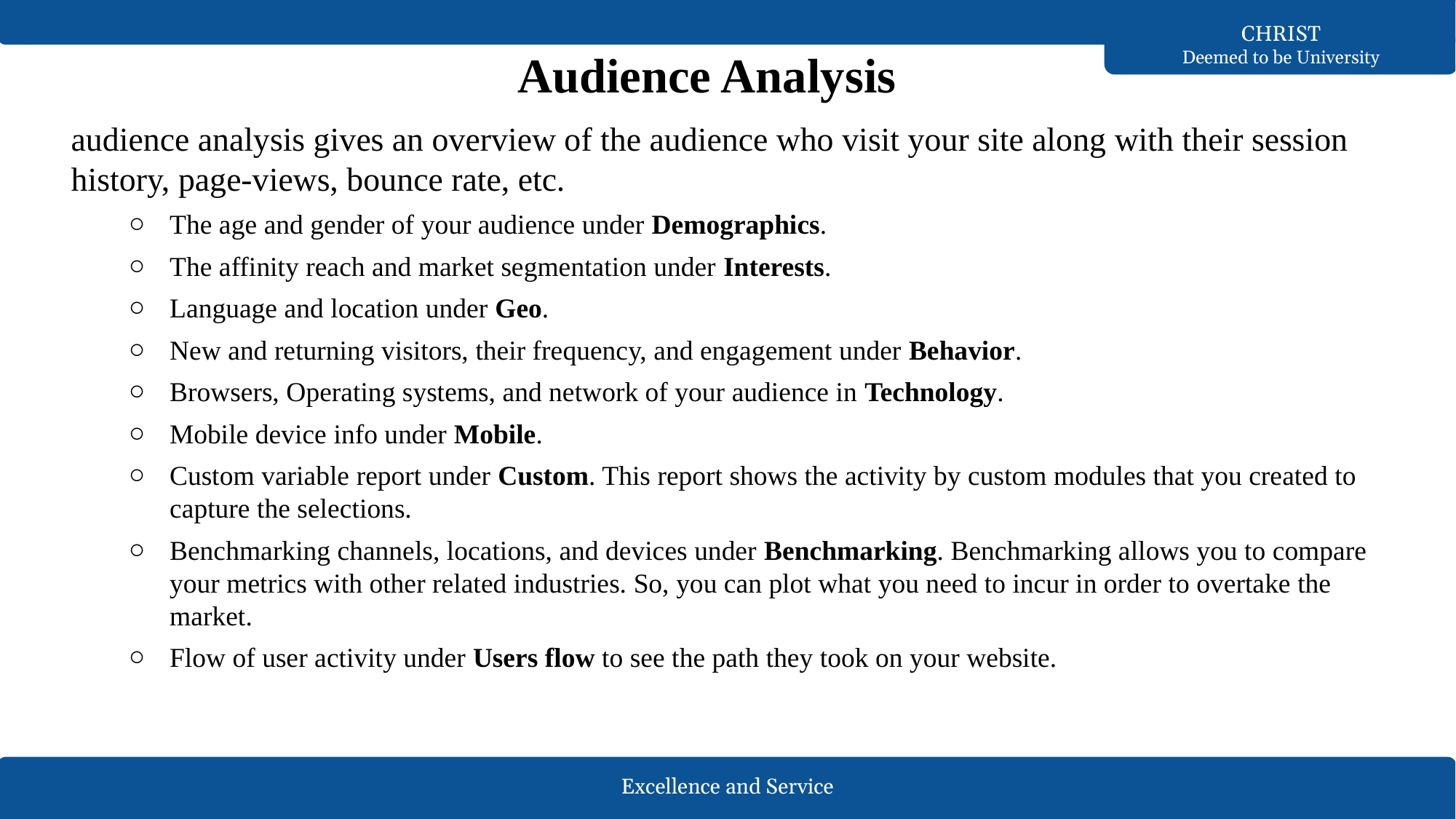

# Audience Analysis
audience analysis gives an overview of the audience who visit your site along with their session history, page-views, bounce rate, etc.
The age and gender of your audience under Demographics.
The affinity reach and market segmentation under Interests.
Language and location under Geo.
New and returning visitors, their frequency, and engagement under Behavior.
Browsers, Operating systems, and network of your audience in Technology.
Mobile device info under Mobile.
Custom variable report under Custom. This report shows the activity by custom modules that you created to capture the selections.
Benchmarking channels, locations, and devices under Benchmarking. Benchmarking allows you to compare your metrics with other related industries. So, you can plot what you need to incur in order to overtake the market.
Flow of user activity under Users flow to see the path they took on your website.